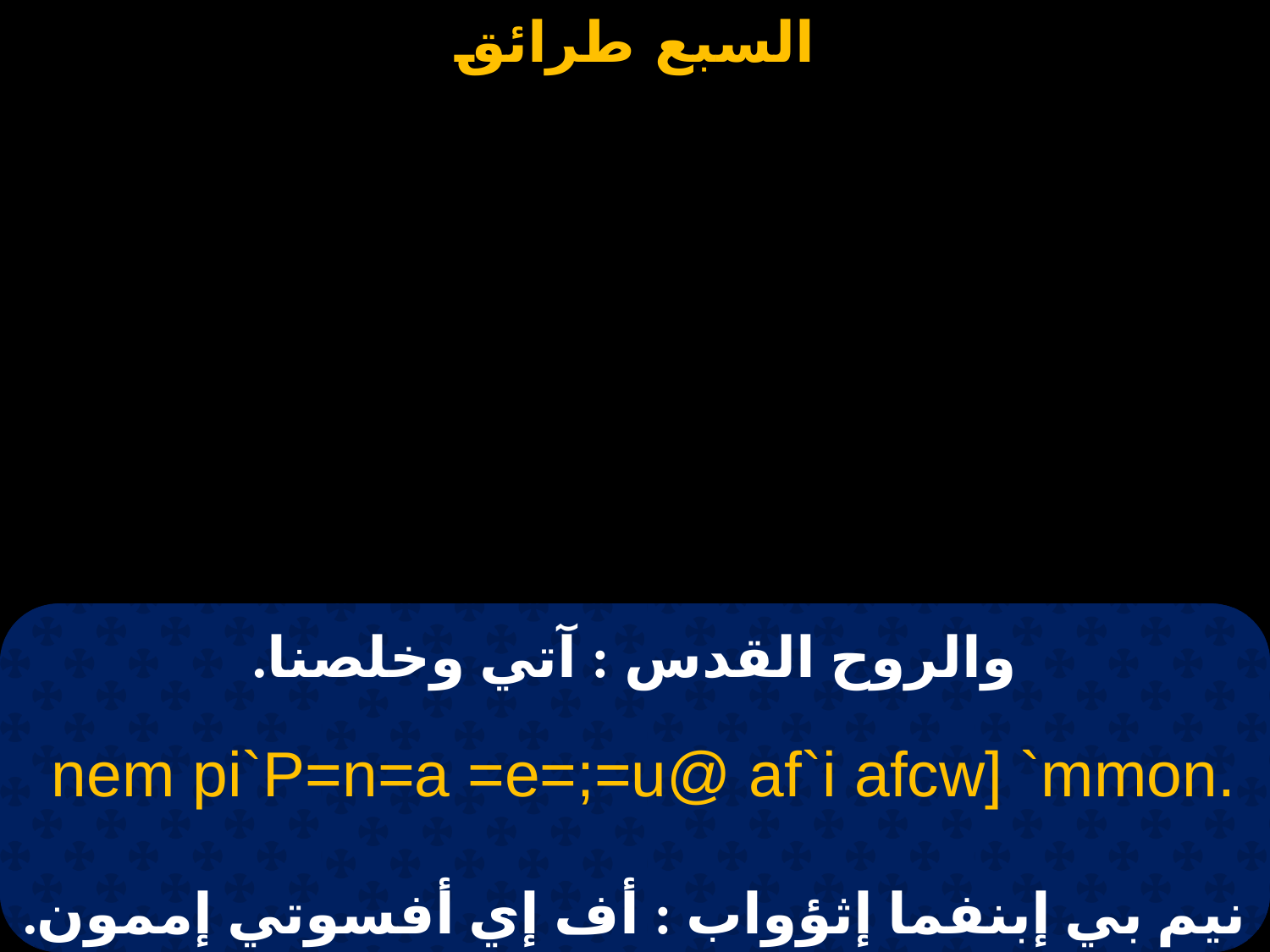

# والروح القدس : آتي وخلصنا.
 nem pi`P=n=a =e=;=u@ af`i afcw] `mmon.
نيم بي إبنفما إثؤواب : أف إي أفسوتي إممون.